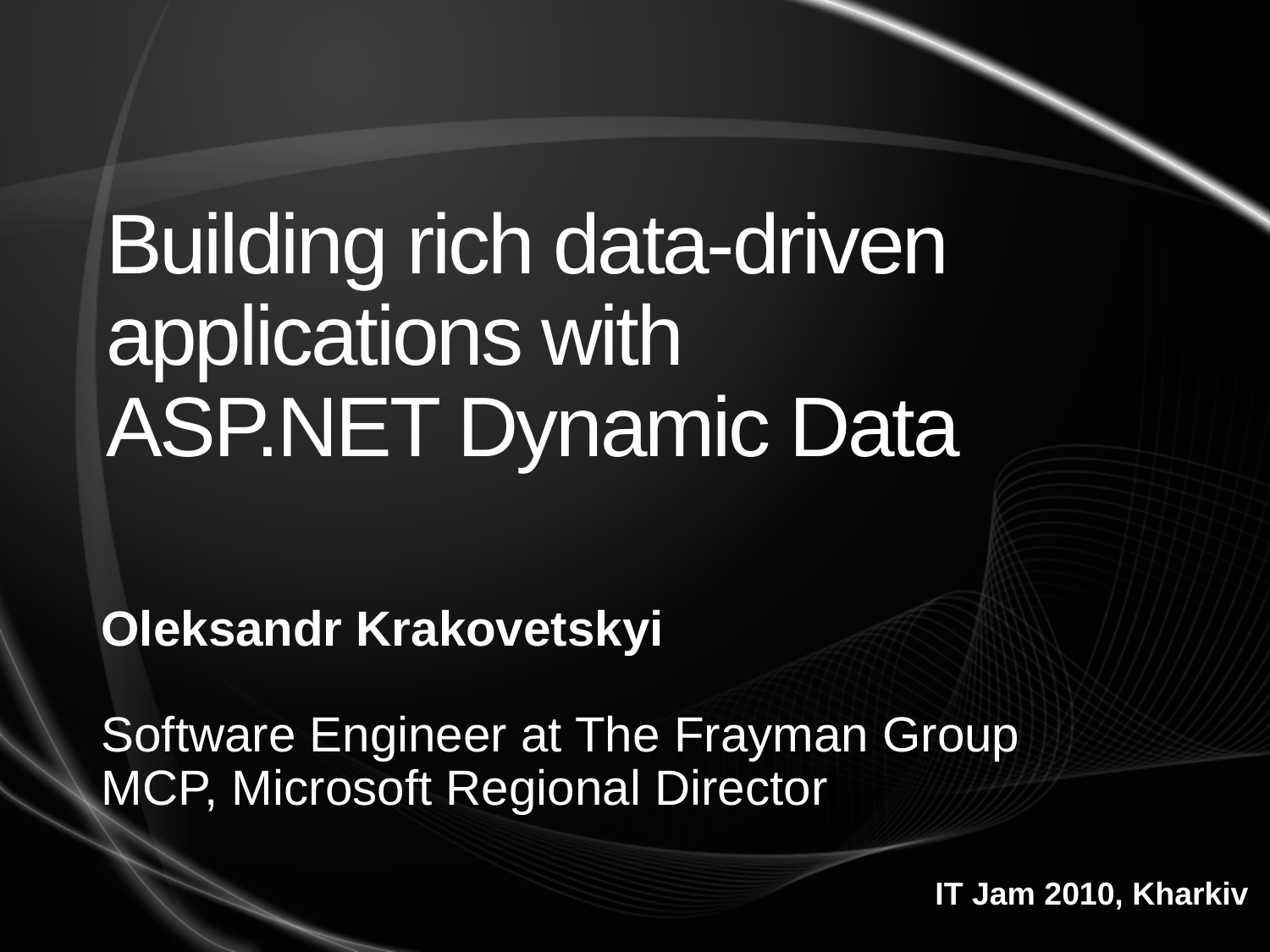

# Building rich data-driven applications with ASP.NET Dynamic Data
Oleksandr Krakovetskyi

Software Engineer at The Frayman Group
MCP, Microsoft Regional Director
IT Jam 2010, Kharkiv